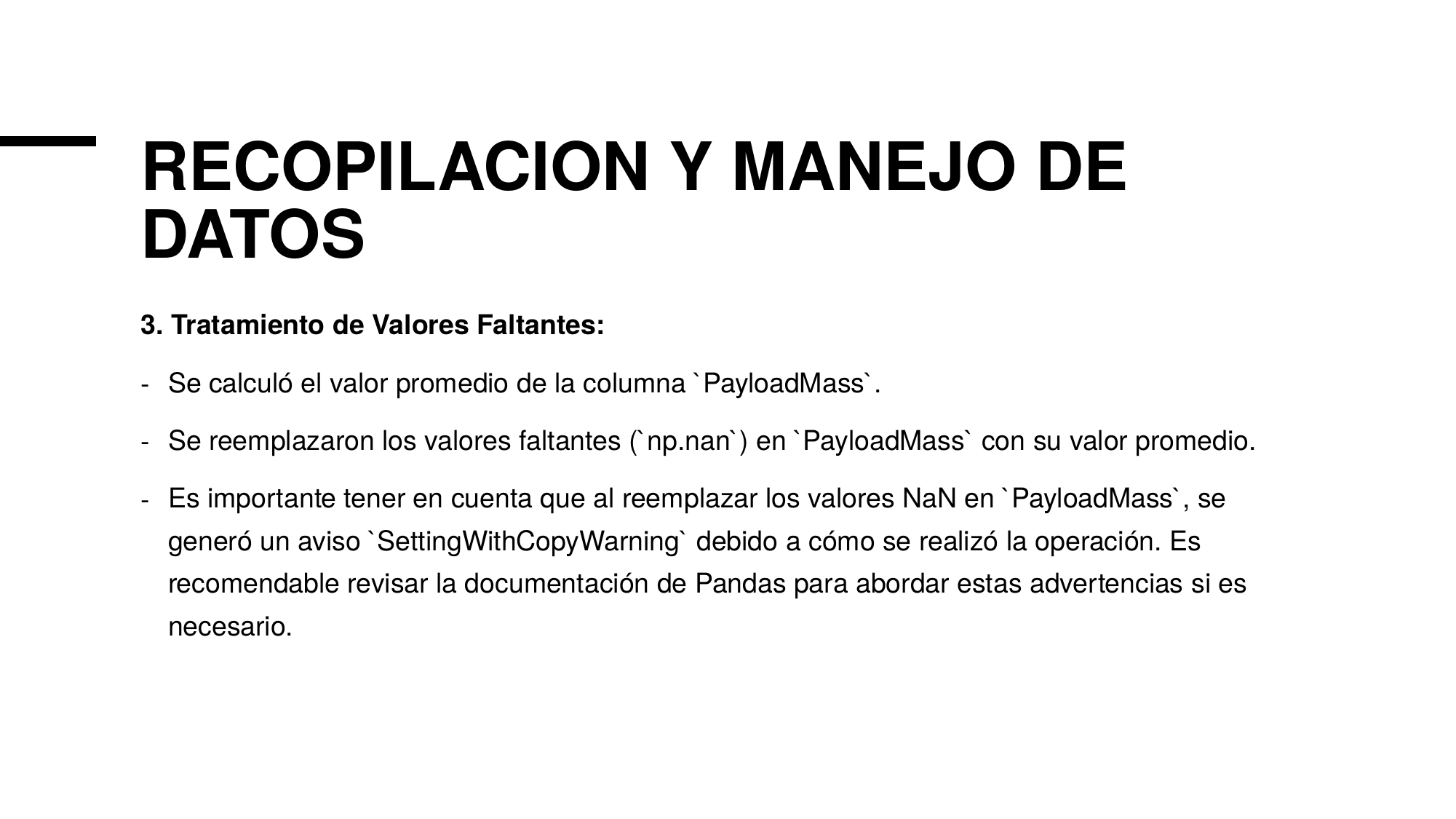

# RECOPILACION Y MANEJO DE DATOS
3. Tratamiento de Valores Faltantes:
Se calculó el valor promedio de la columna `PayloadMass`.
Se reemplazaron los valores faltantes (`np.nan`) en `PayloadMass` con su valor promedio.
Es importante tener en cuenta que al reemplazar los valores NaN en `PayloadMass`, se generó un aviso `SettingWithCopyWarning` debido a cómo se realizó la operación. Es recomendable revisar la documentación de Pandas para abordar estas advertencias si es necesario.